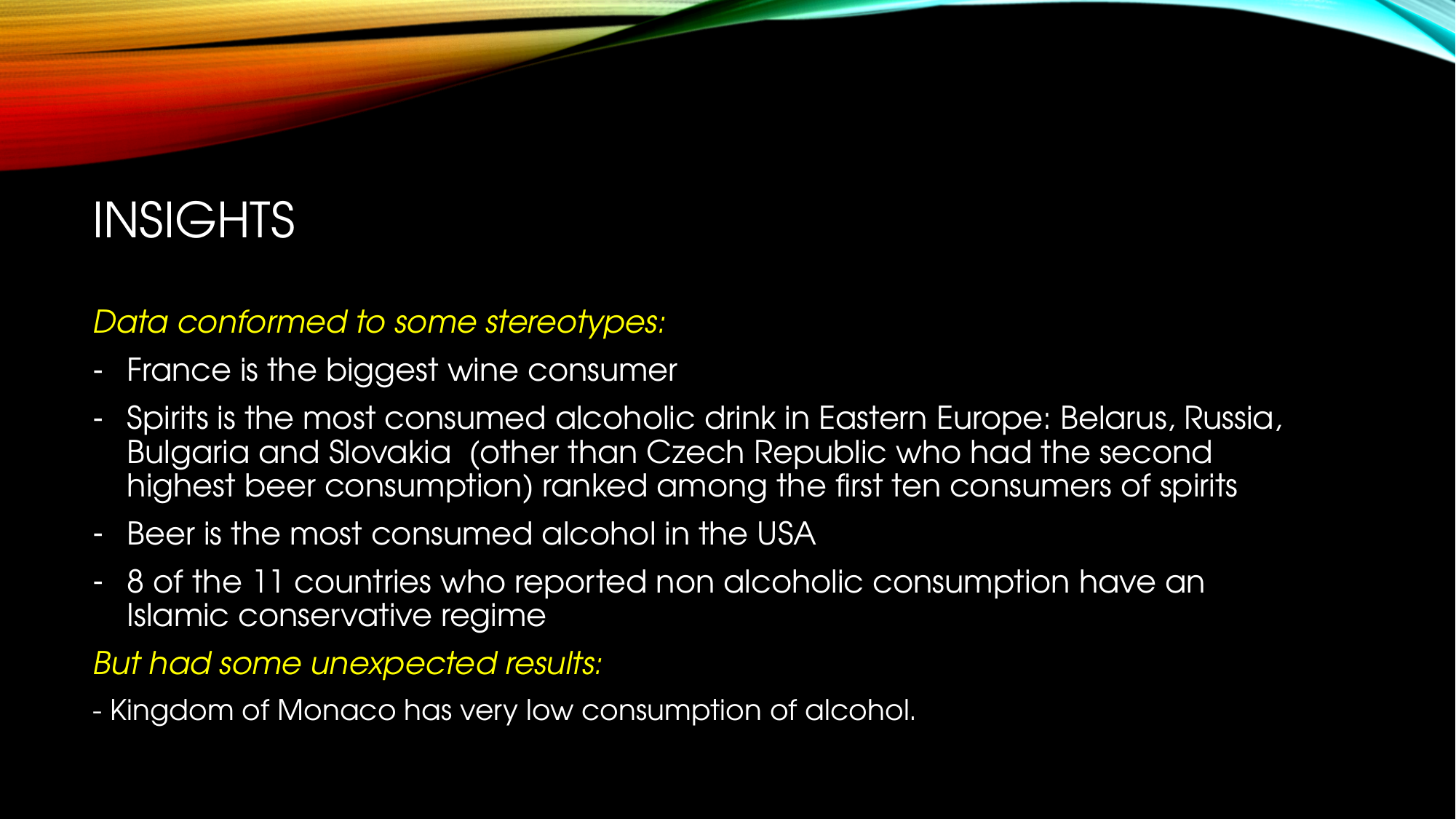

# Insights
Data conformed to some stereotypes:
France is the biggest wine consumer
Spirits is the most consumed alcoholic drink in Eastern Europe: Belarus, Russia, Bulgaria and Slovakia  (other than Czech Republic who had the second highest beer consumption) ranked among the first ten consumers of spirits
Beer is the most consumed alcohol in the USA
8 of the 11 countries who reported non alcoholic consumption have an Islamic conservative regime
But had some unexpected results:
- Kingdom of Monaco has very low consumption of alcohol.